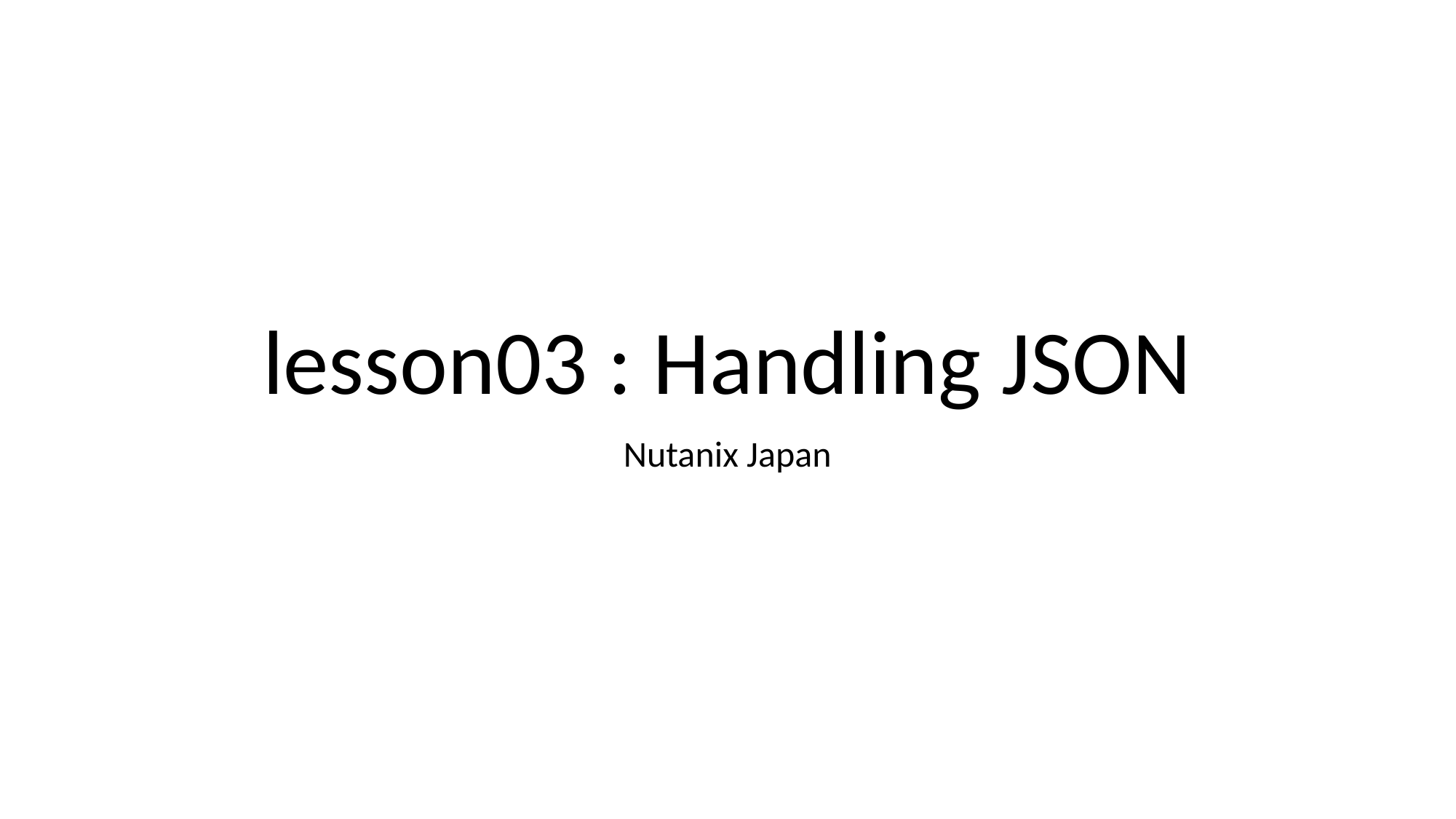

# lesson03 : Handling JSON
Nutanix Japan